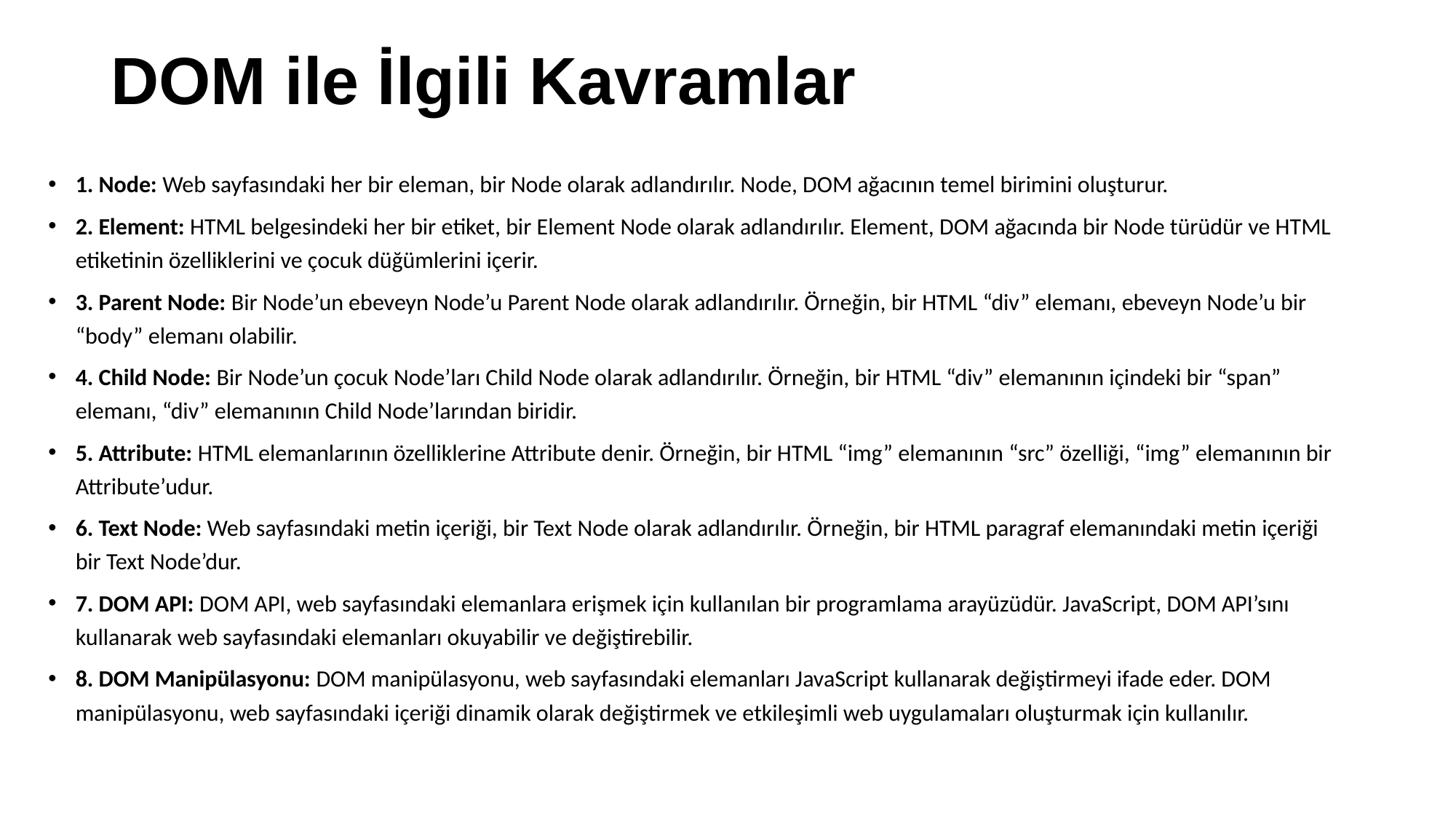

# DOM ile İlgili Kavramlar
1. Node: Web sayfasındaki her bir eleman, bir Node olarak adlandırılır. Node, DOM ağacının temel birimini oluşturur.
2. Element: HTML belgesindeki her bir etiket, bir Element Node olarak adlandırılır. Element, DOM ağacında bir Node türüdür ve HTML etiketinin özelliklerini ve çocuk düğümlerini içerir.
3. Parent Node: Bir Node’un ebeveyn Node’u Parent Node olarak adlandırılır. Örneğin, bir HTML “div” elemanı, ebeveyn Node’u bir “body” elemanı olabilir.
4. Child Node: Bir Node’un çocuk Node’ları Child Node olarak adlandırılır. Örneğin, bir HTML “div” elemanının içindeki bir “span” elemanı, “div” elemanının Child Node’larından biridir.
5. Attribute: HTML elemanlarının özelliklerine Attribute denir. Örneğin, bir HTML “img” elemanının “src” özelliği, “img” elemanının bir Attribute’udur.
6. Text Node: Web sayfasındaki metin içeriği, bir Text Node olarak adlandırılır. Örneğin, bir HTML paragraf elemanındaki metin içeriği bir Text Node’dur.
7. DOM API: DOM API, web sayfasındaki elemanlara erişmek için kullanılan bir programlama arayüzüdür. JavaScript, DOM API’sını kullanarak web sayfasındaki elemanları okuyabilir ve değiştirebilir.
8. DOM Manipülasyonu: DOM manipülasyonu, web sayfasındaki elemanları JavaScript kullanarak değiştirmeyi ifade eder. DOM manipülasyonu, web sayfasındaki içeriği dinamik olarak değiştirmek ve etkileşimli web uygulamaları oluşturmak için kullanılır.